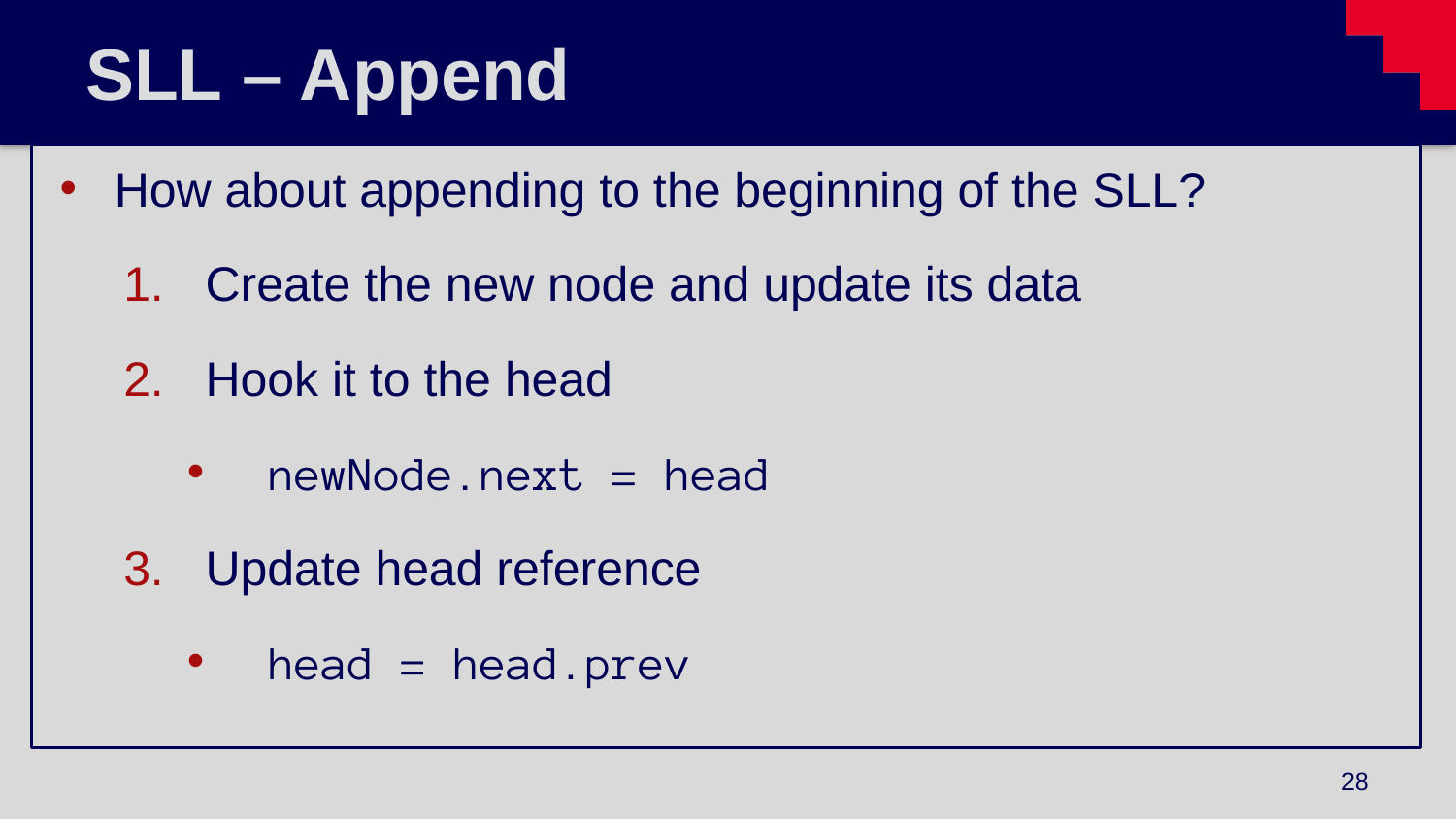

# SLL – Append
How about appending to the beginning of the SLL?
Create the new node and update its data
Hook it to the head
newNode.next = head
Update head reference
head = head.prev
28